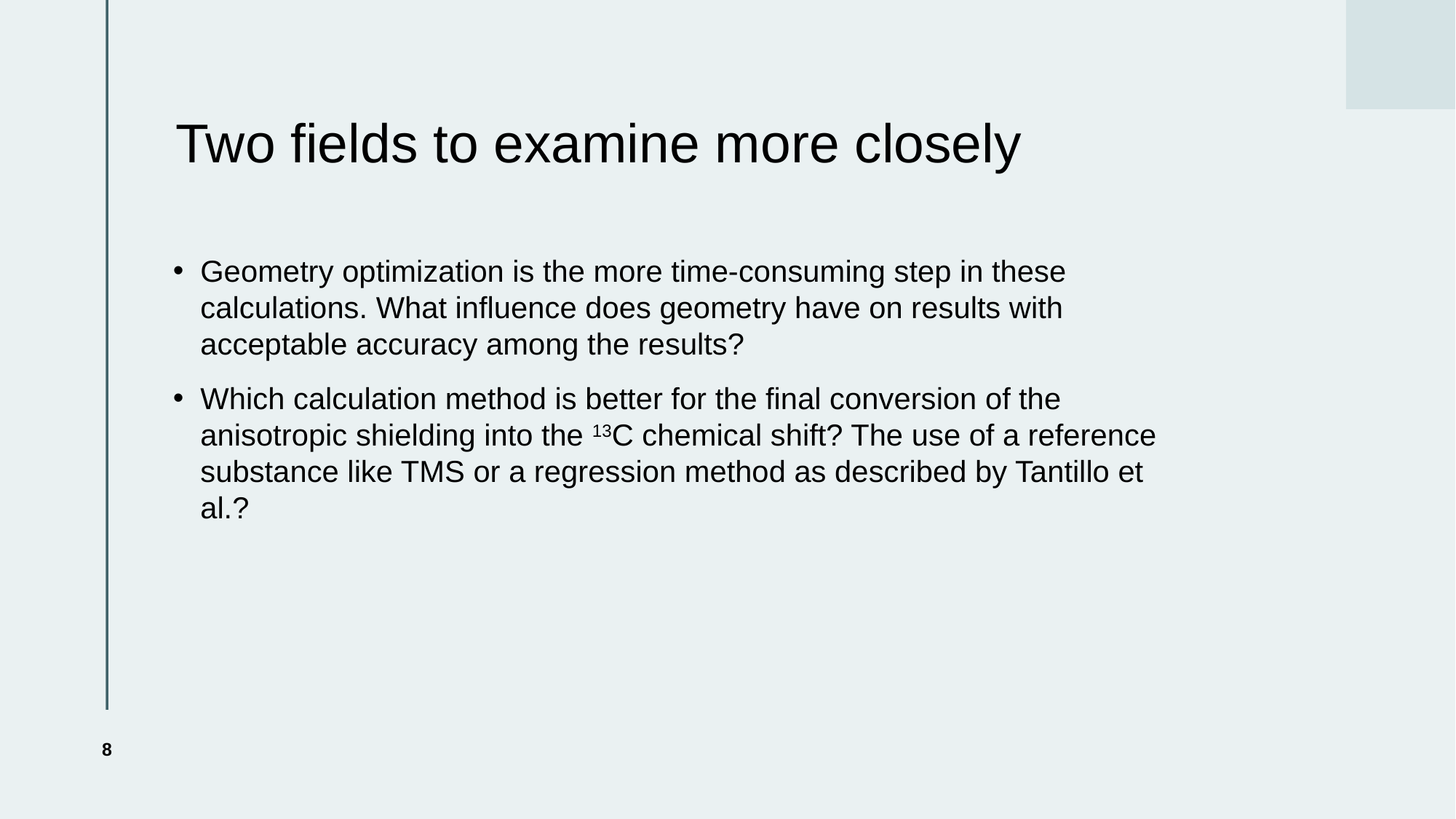

# Two fields to examine more closely
Geometry optimization is the more time-consuming step in these calculations. What influence does geometry have on results with acceptable accuracy among the results?
Which calculation method is better for the final conversion of the anisotropic shielding into the 13C chemical shift? The use of a reference substance like TMS or a regression method as described by Tantillo et al.?
8